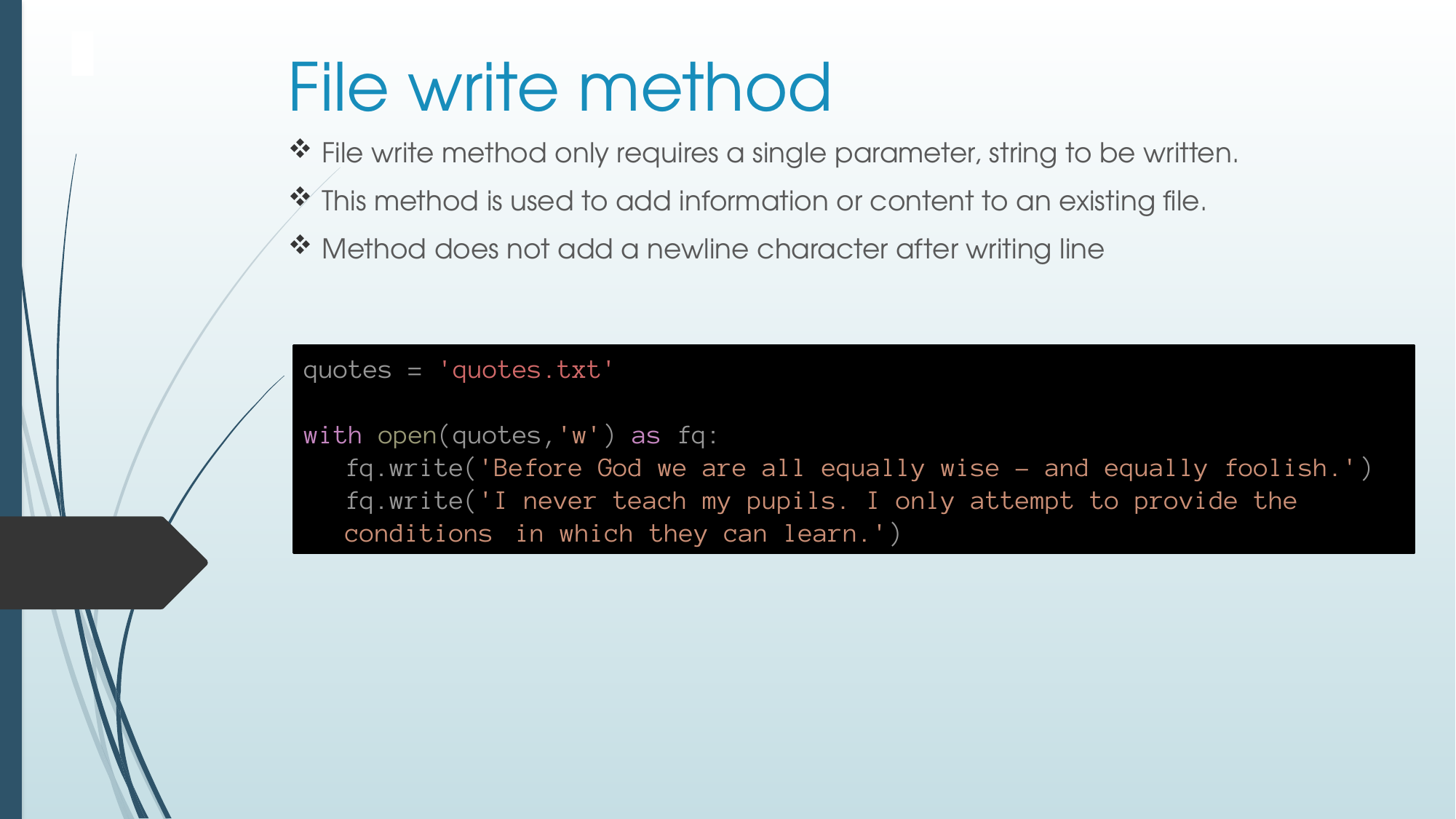

# File write method
File write method only requires a single parameter, string to be written.
This method is used to add information or content to an existing file.
Method does not add a newline character after writing line

quotes = 'quotes.txt'

with open(quotes,'w') as fq:
fq.write('Before God we are all equally wise - and equally foolish.')
fq.write('I never teach my pupils. I only attempt to provide the    conditions  in which they can learn.')